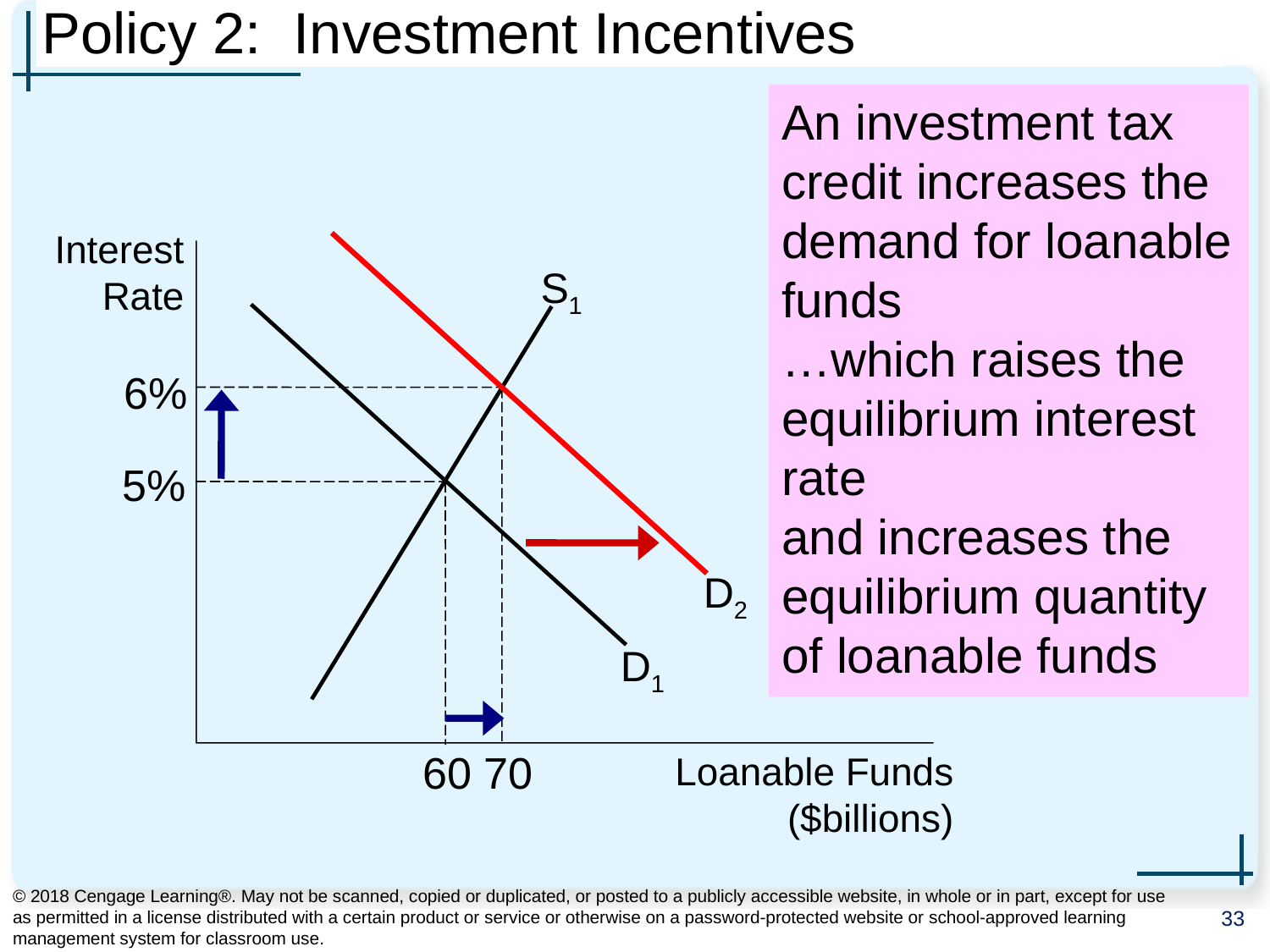

# Policy 2:  Investment Incentives
An investment tax credit increases the demand for loanable funds
…which raises the equilibrium interest rate
and increases the equilibrium quantity of loanable funds

Interest
Rate

D2

S1

6%

70
5%

D1
60
Loanable Funds ($billions)
© 2018 Cengage Learning®. May not be scanned, copied or duplicated, or posted to a publicly accessible website, in whole or in part, except for use as permitted in a license distributed with a certain product or service or otherwise on a password-protected website or school-approved learning management system for classroom use.
33